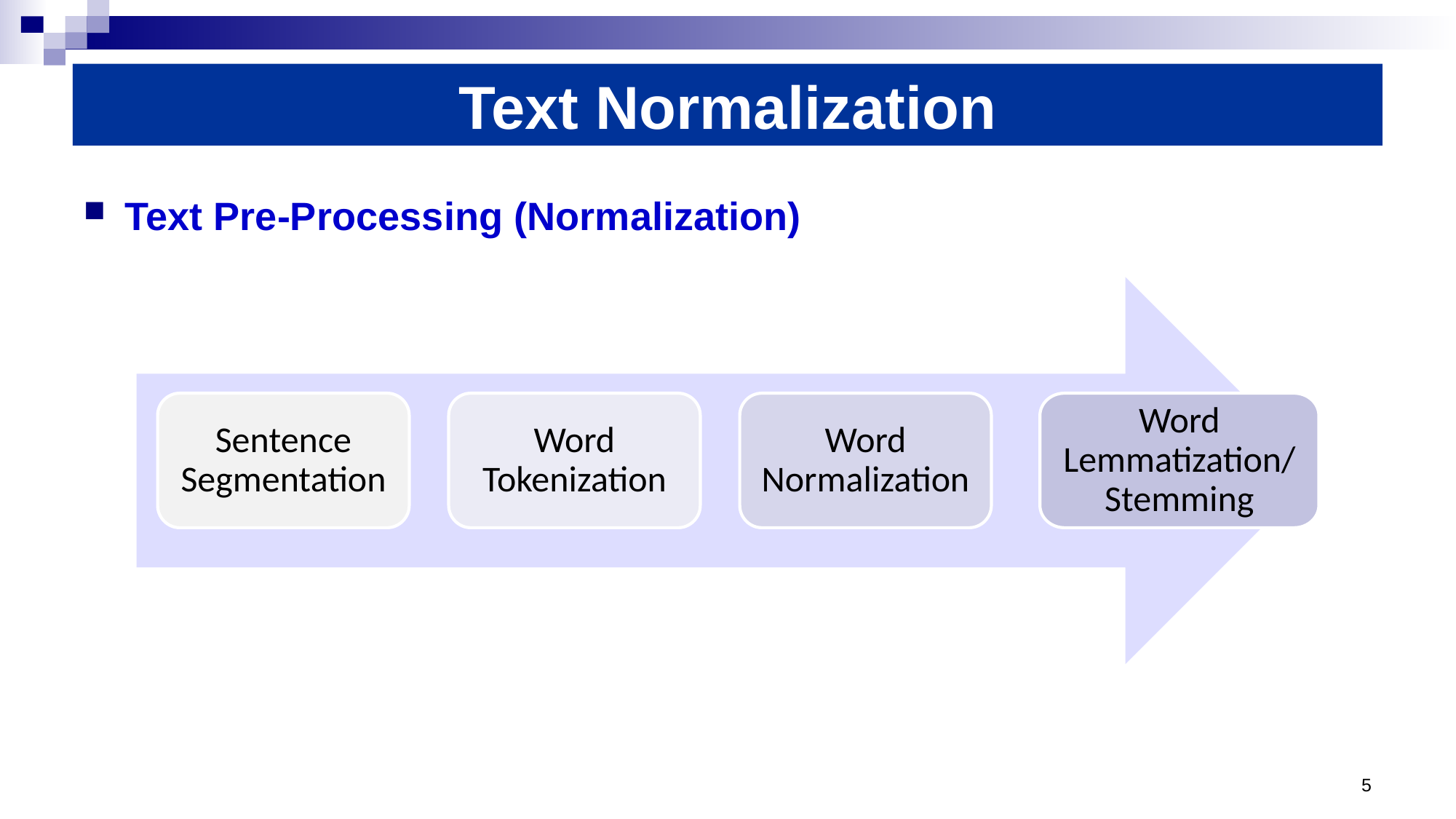

Text Normalization
Text Pre-Processing (Normalization)

Sentence Segmentation
Word Tokenization
Word Normalization
Word Lemmatization/Stemming
5